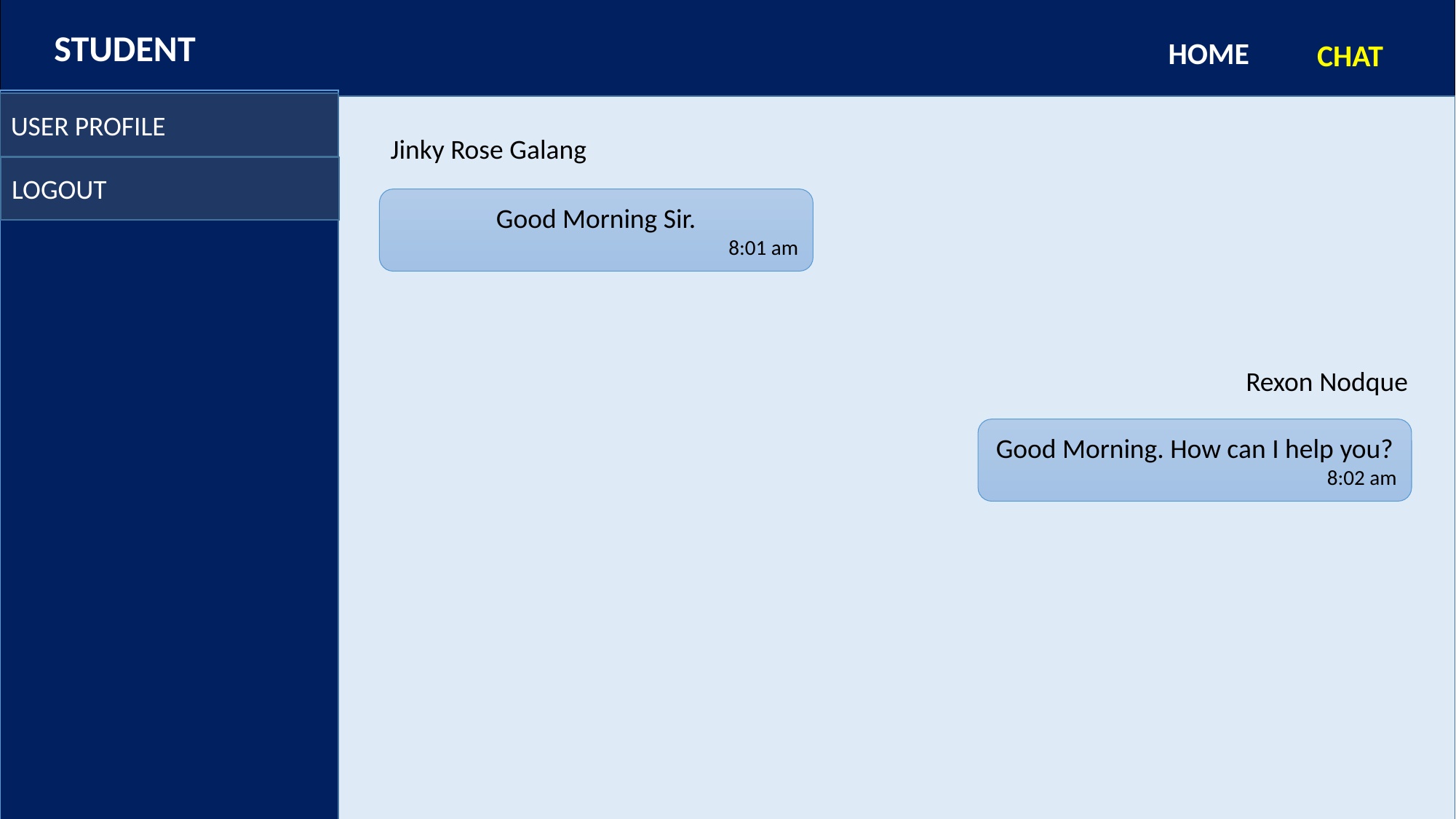

STUDENT
HOME
CHAT

USER PROFILE

Jinky Rose Galang
LOGOUT
Good Morning Sir.
8:01 am

Rexon Nodque
Good Morning. How can I help you?
8:02 am